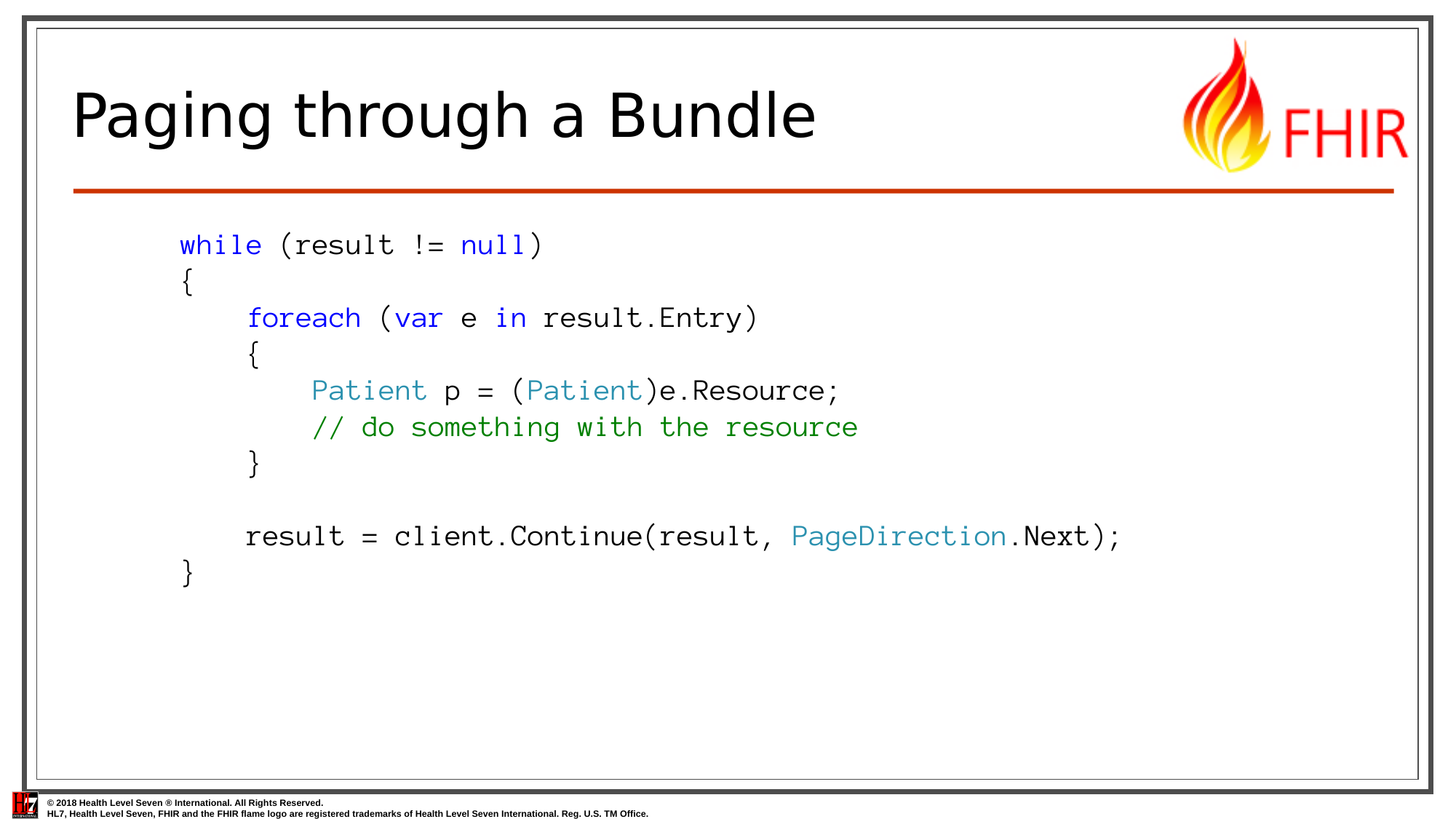

# Paging through a Bundle
	while (result != null)
	{
	    foreach (var e in result.Entry)
	    {
	        Patient p = (Patient)e.Resource;
	        // do something with the resource
	    }
	    result = client.Continue(result, PageDirection.Next);
	}